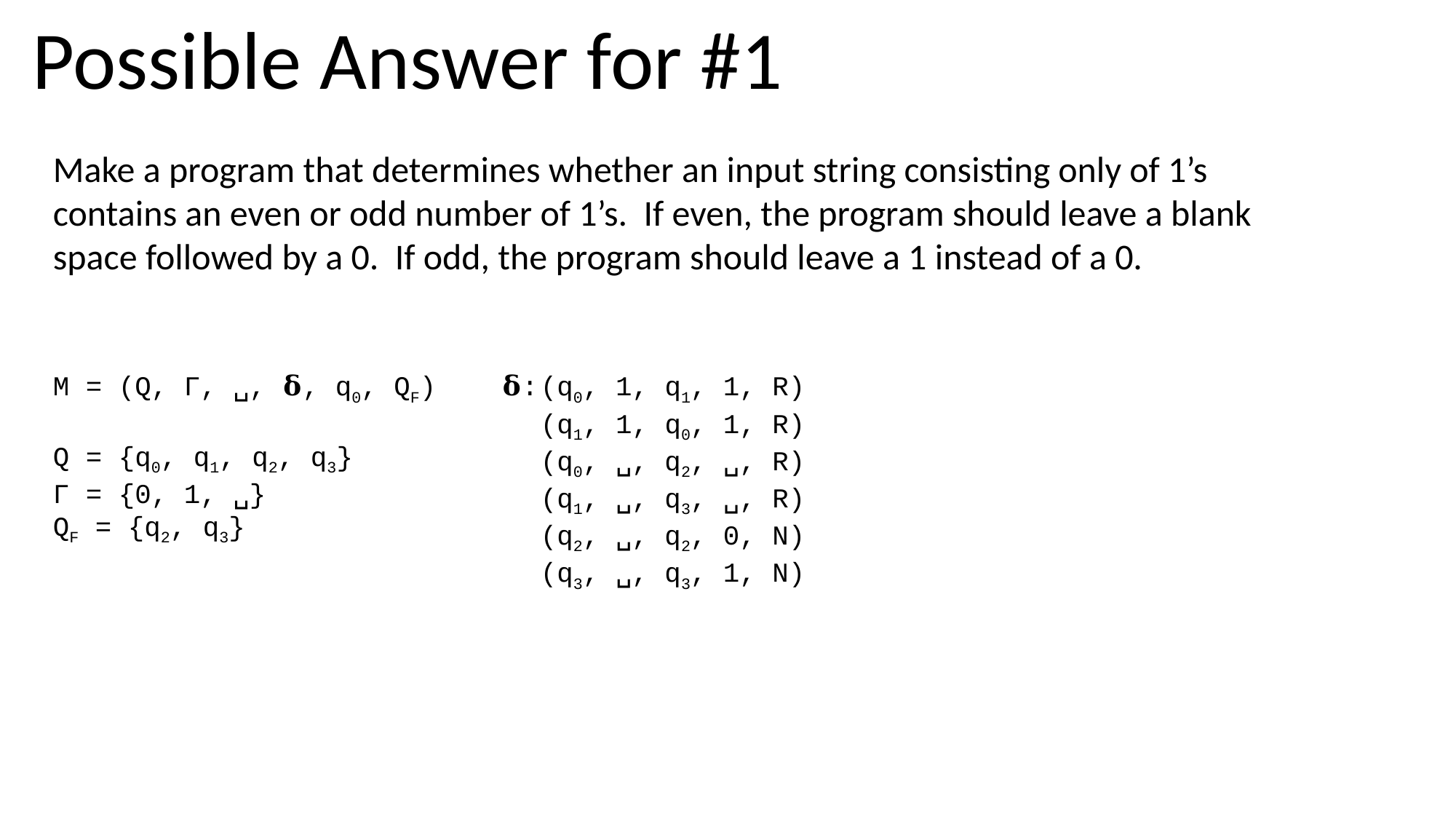

# Possible Answer for #1
Make a program that determines whether an input string consisting only of 1’s contains an even or odd number of 1’s.  If even, the program should leave a blank space followed by a 0.  If odd, the program should leave a 1 instead of a 0.
M = (Q, Γ, ␣, 𝛅, q0, QF)    𝛅:

Q = {q0, q1, q2, q3}
Γ = {0, 1, ␣}
QF = {q2, q3}

(q0, 1, q1, 1, R)
(q1, 1, q0, 1, R)
(q0, ␣, q2, ␣, R)
(q1, ␣, q3, ␣, R)
(q2, ␣, q2, 0, N)
(q3, ␣, q3, 1, N)